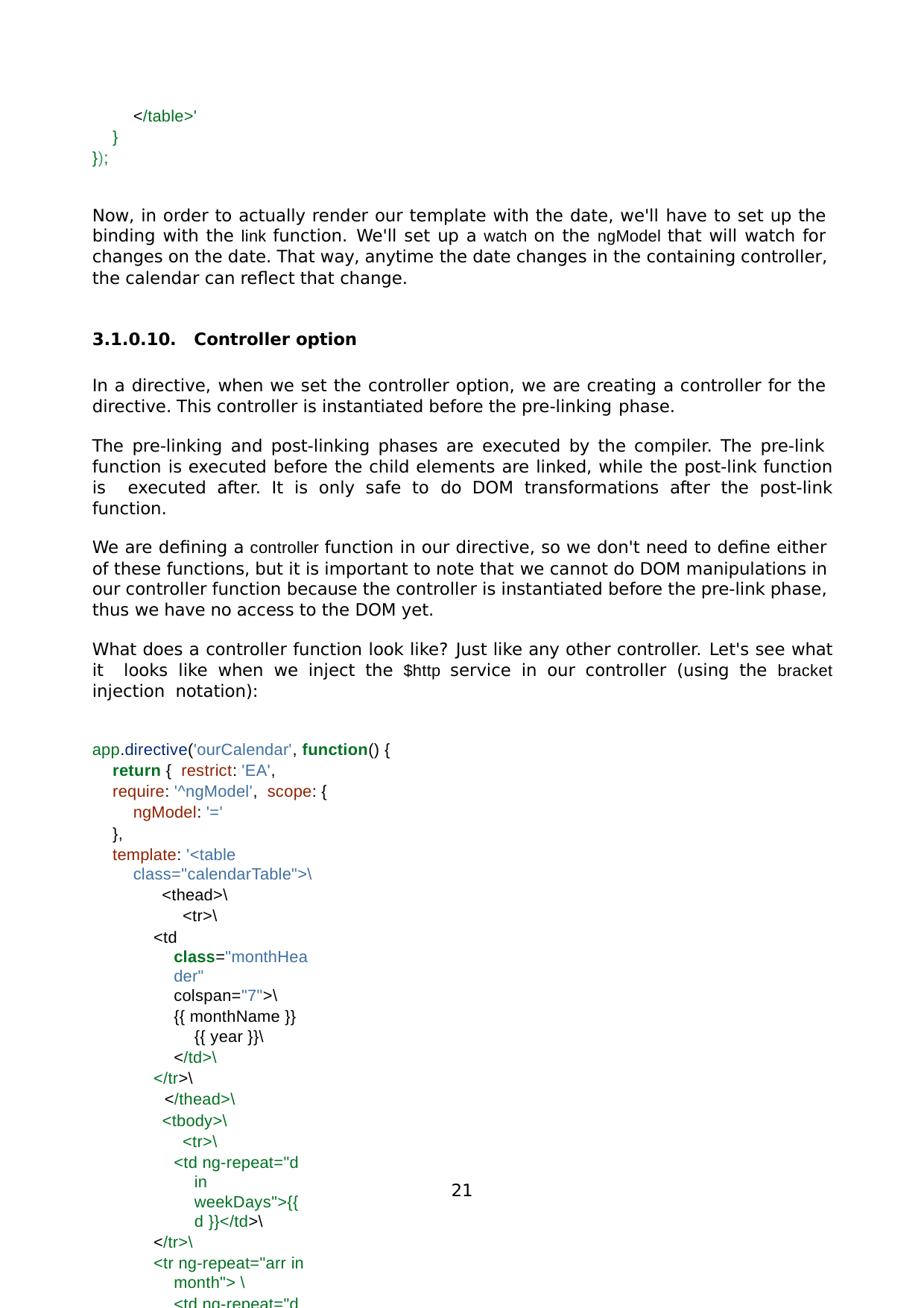

</table>'
}
});

Now, in order to actually render our template with the date, we'll have to set up the  binding with the link function. We'll set up a watch on the ngModel that will watch for  changes on the date. That way, anytime the date changes in the containing controller,  the calendar can reflect that change.

3.1.0.10.   Controller option

In a directive, when we set the controller option, we are creating a controller for the  directive. This controller is instantiated before the pre-linking phase.

The pre-linking and post-linking phases are executed by the compiler. The pre-link  function is executed before the child elements are linked, while the post-link function is  executed after. It is only safe to do DOM transformations after the post-link function.

We are defining a controller function in our directive, so we don't need to define either  of these functions, but it is important to note that we cannot do DOM manipulations in  our controller function because the controller is instantiated before the pre-link phase,  thus we have no access to the DOM yet.

What does a controller function look like? Just like any other controller. Let's see what it  looks like when we inject the $http service in our controller (using the bracket injection  notation):

app.directive('ourCalendar', function() {
return {  restrict: 'EA',
require: '^ngModel',  scope: {
ngModel: '='
},
template: '<table class="calendarTable">\
<thead>\
<tr>\
<td class="monthHeader" colspan="7">\
{{ monthName }} {{ year }}\
</td>\
</tr>\
</thead>\
<tbody>\
<tr>\
<td ng-repeat="d in weekDays">{{ d }}</td>\
</tr>\
<tr ng-repeat="arr in month"> \
<td ng-repeat="d in arr track by $index"\
21